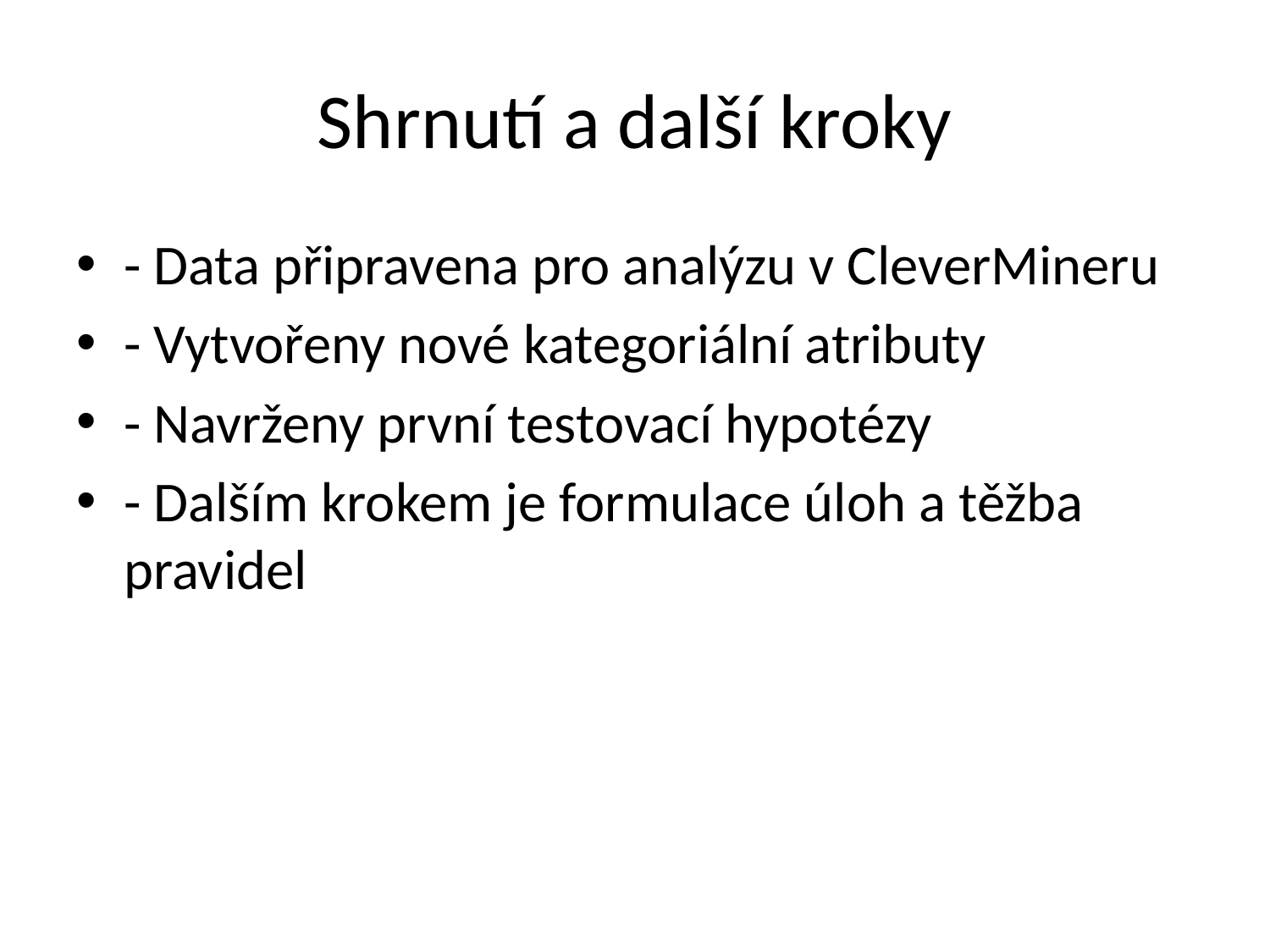

# Shrnutí a další kroky
- Data připravena pro analýzu v CleverMineru
- Vytvořeny nové kategoriální atributy
- Navrženy první testovací hypotézy
- Dalším krokem je formulace úloh a těžba pravidel